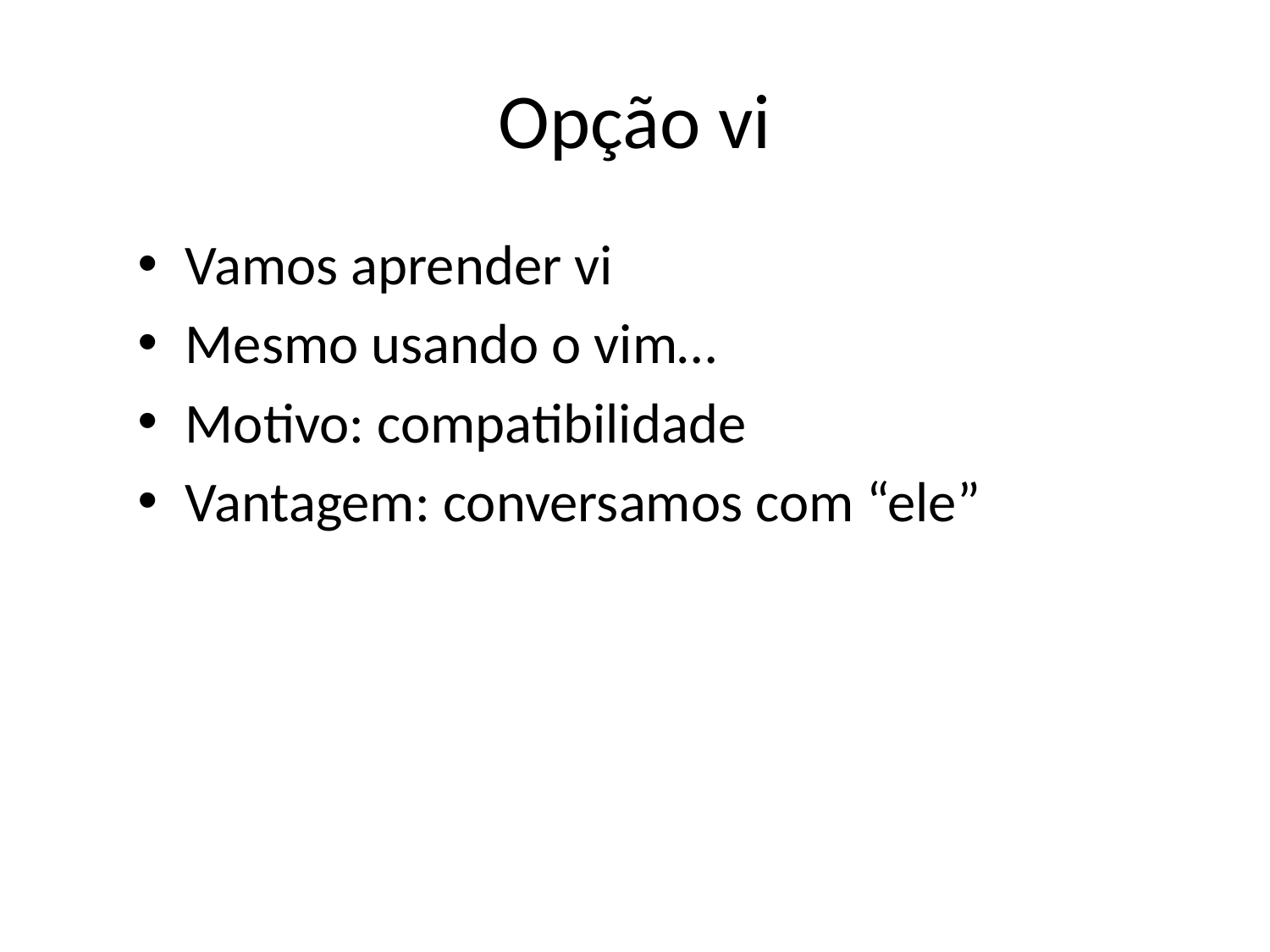

# Opção vi
Vamos aprender vi
Mesmo usando o vim…
Motivo: compatibilidade
Vantagem: conversamos com “ele”